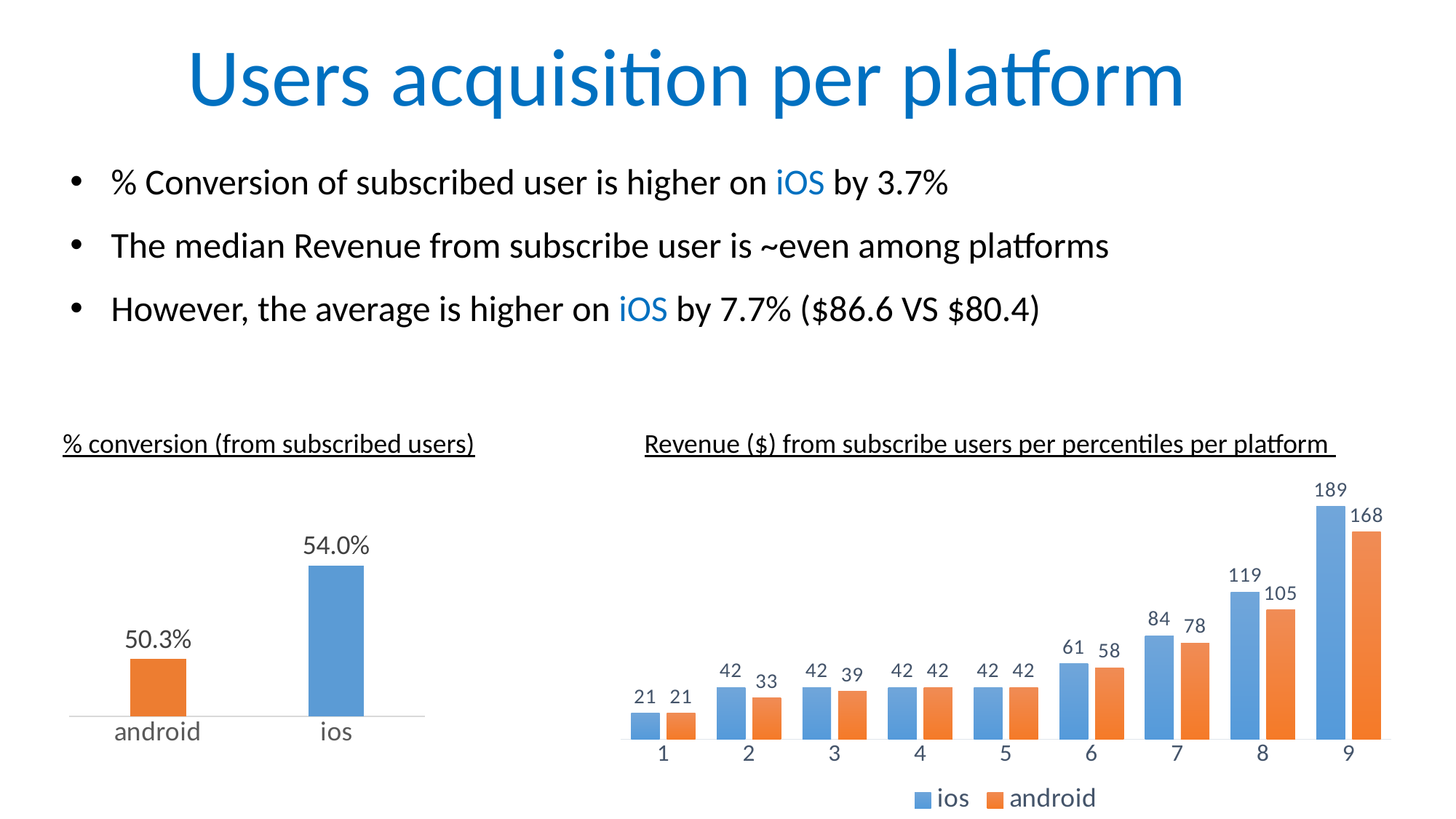

# Users acquisition per platform
% Conversion of subscribed user is higher on iOS by 3.7%
The median Revenue from subscribe user is ~even among platforms
However, the average is higher on iOS by 7.7% ($86.6 VS $80.4)

% conversion (from subscribed users)
Revenue ($) from subscribe users per percentiles per platform

### Chart

| Category | ios | android |
|---|---|---|
| 1 | 20.993 | 21.0 |
| 2 | 41.993 | 33.4172553338817 |
| 3 | 41.993 | 38.7991278635192 |
| 4 | 41.993 | 41.9303303485848 |
| 5 | 41.993 | 42.0 |
| 6 | 61.123 | 58.02 |
| 7 | 83.986 | 78.1131019426737 |
| 8 | 119.443 | 105.0 |
| 9 | 188.965 | 168.0 |

### Chart

| Category | % conversion |
|---|---|
| android | 0.5028522532800913 |
| ios | 0.5403440882706688 |